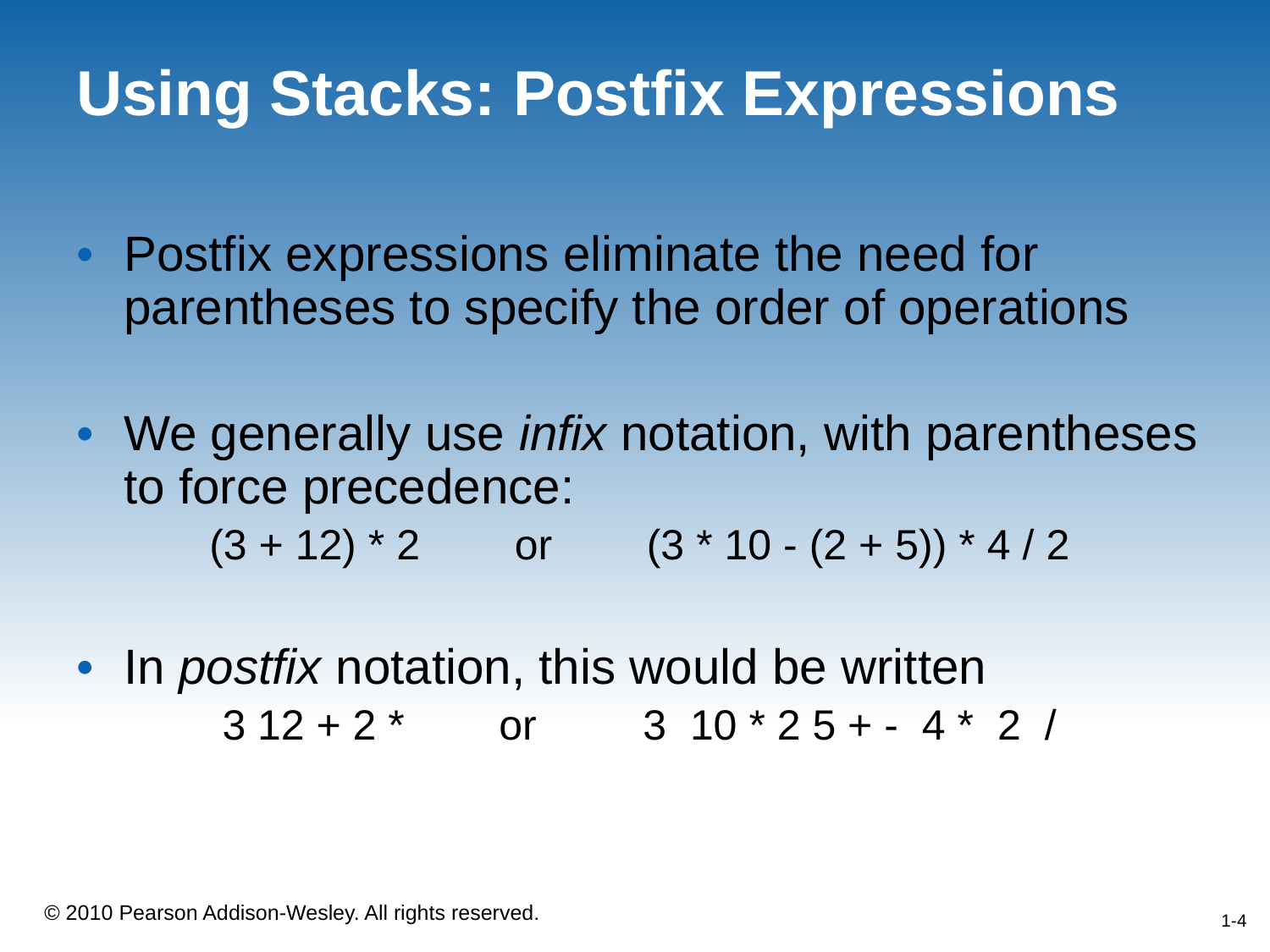

# Using Stacks: Postfix Expressions
Postfix expressions eliminate the need for parentheses to specify the order of operations

We generally use infix notation, with parentheses to force precedence:
(3 + 12) * 2        or        (3 * 10 - (2 + 5)) * 4 / 2

In postfix notation, this would be written
3 12 + 2 *        or         3  10 * 2 5 + -  4 *  2  /

1-4